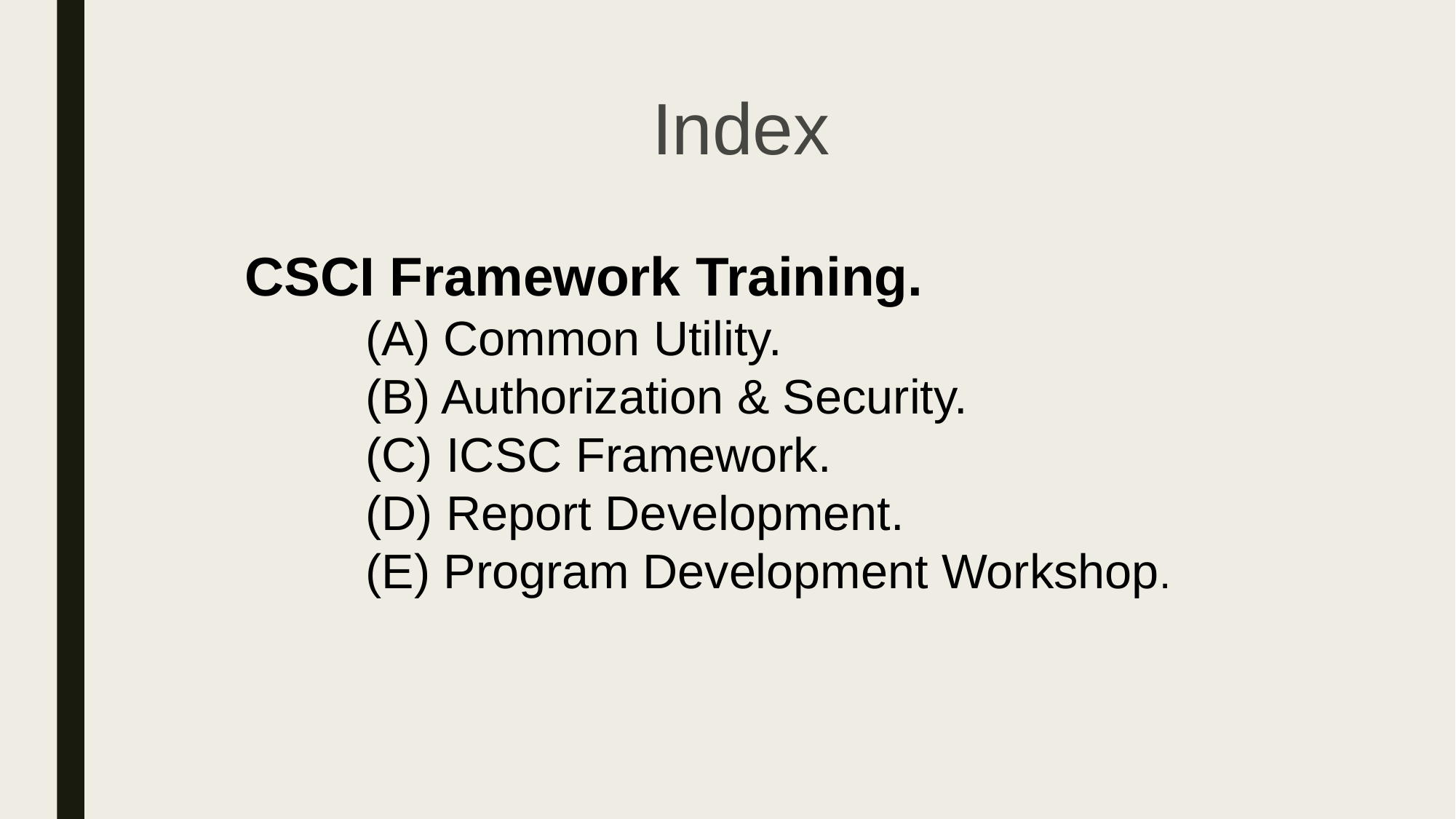

Index
CSCI Framework Training.
         (A) Common Utility.
         (B) Authorization & Security.
         (C) ICSC Framework.
         (D) Report Development.
         (E) Program Development Workshop.